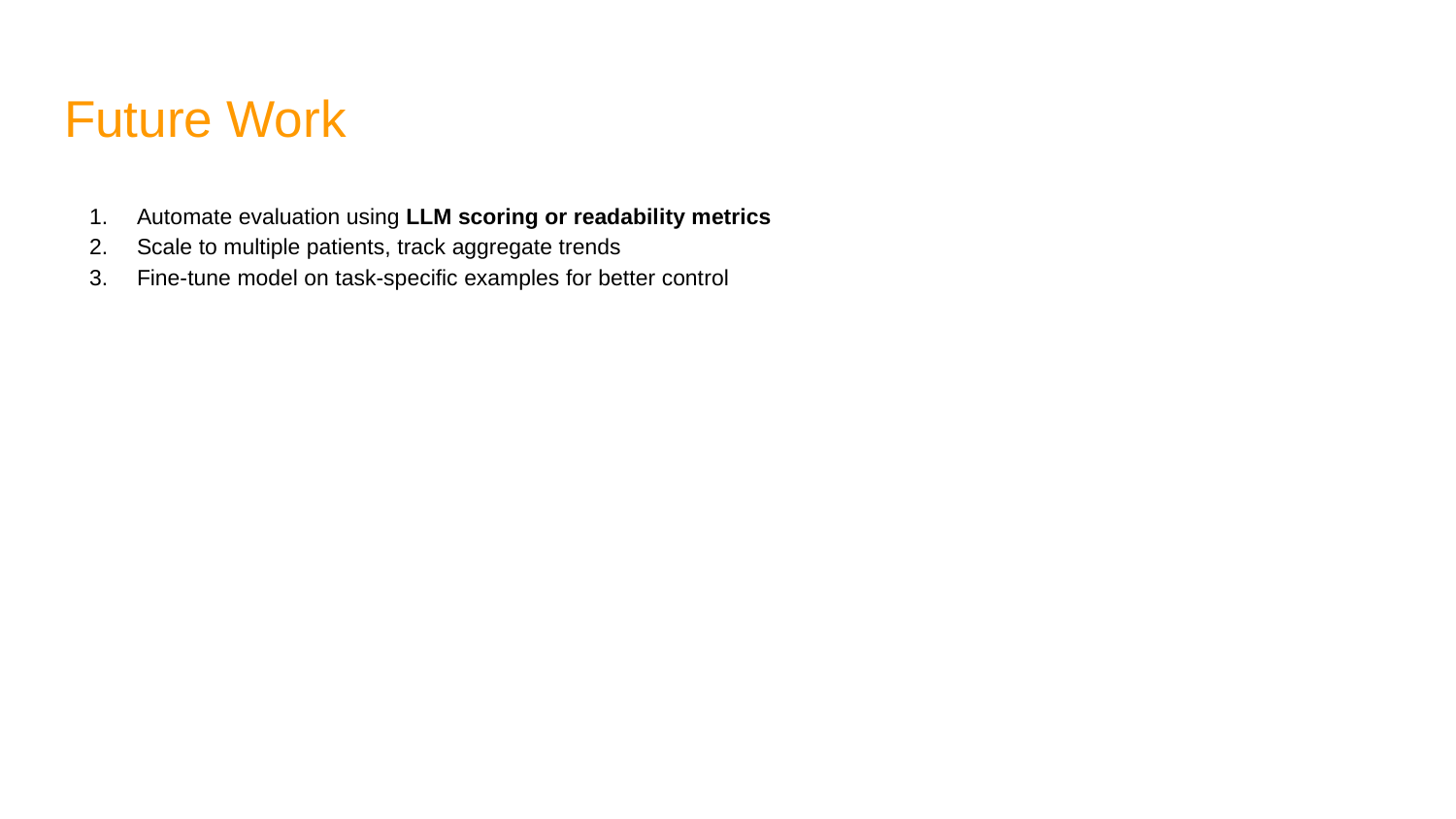

# Future Work
Automate evaluation using LLM scoring or readability metrics
Scale to multiple patients, track aggregate trends
Fine-tune model on task-specific examples for better control